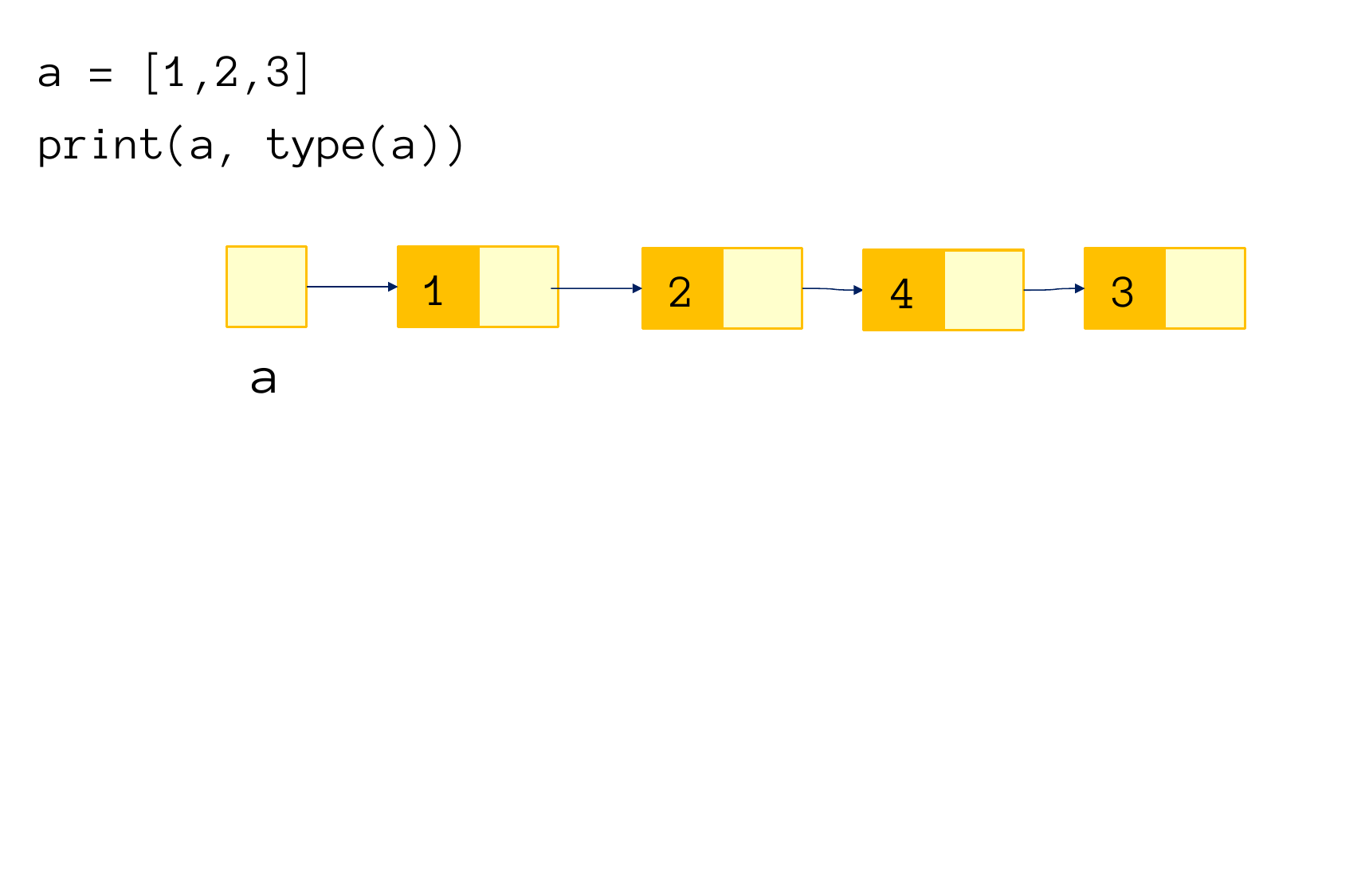

a = [1,2,3]
print(a, type(a))

1

3
2

4
a